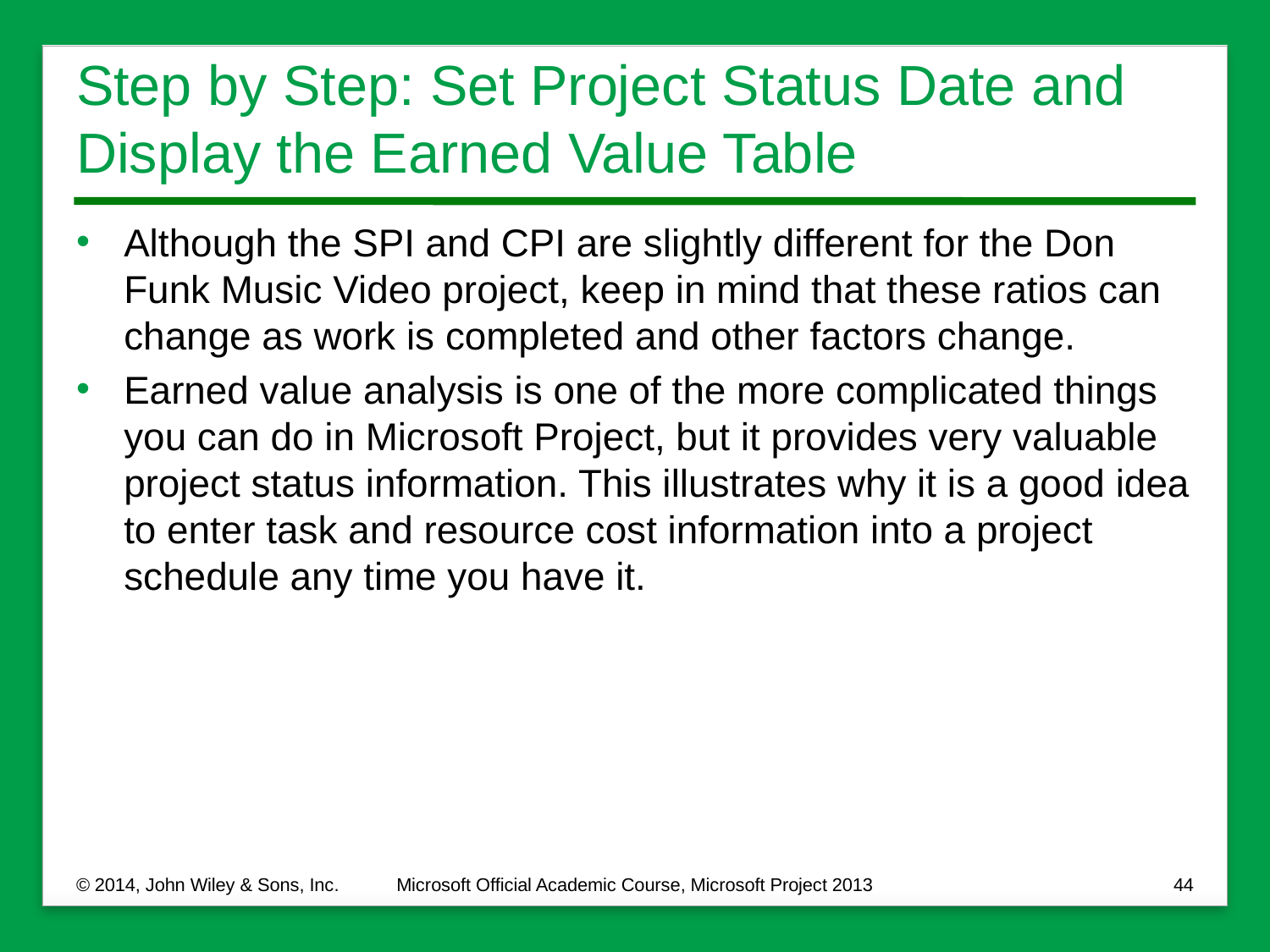

# Step by Step: Set Project Status Date and Display the Earned Value Table
Although the SPI and CPI are slightly different for the Don Funk Music Video project, keep in mind that these ratios can change as work is completed and other factors change.
Earned value analysis is one of the more complicated things you can do in Microsoft Project, but it provides very valuable project status information. This illustrates why it is a good idea to enter task and resource cost information into a project schedule any time you have it.
© 2014, John Wiley & Sons, Inc.
Microsoft Official Academic Course, Microsoft Project 2013
44